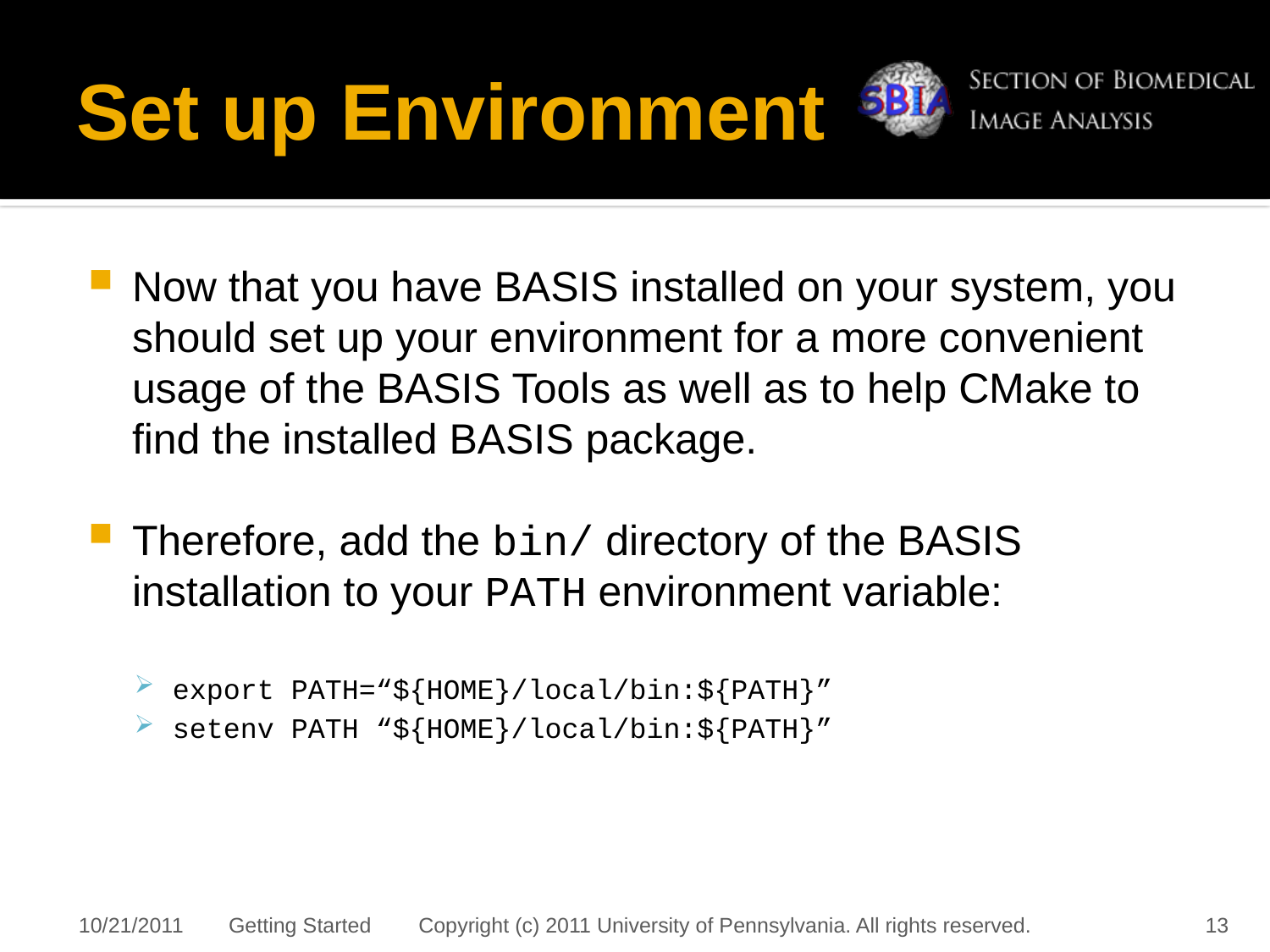

# Set up Environment
Now that you have BASIS installed on your system, you should set up your environment for a more convenient usage of the BASIS Tools as well as to help CMake to find the installed BASIS package.

Therefore, add the bin/ directory of the BASIS installation to your PATH environment variable:
export PATH=“${HOME}/local/bin:${PATH}”
setenv PATH “${HOME}/local/bin:${PATH}”
10/21/2011
Getting Started        Copyright (c) 2011 University of Pennsylvania. All rights reserved.
13